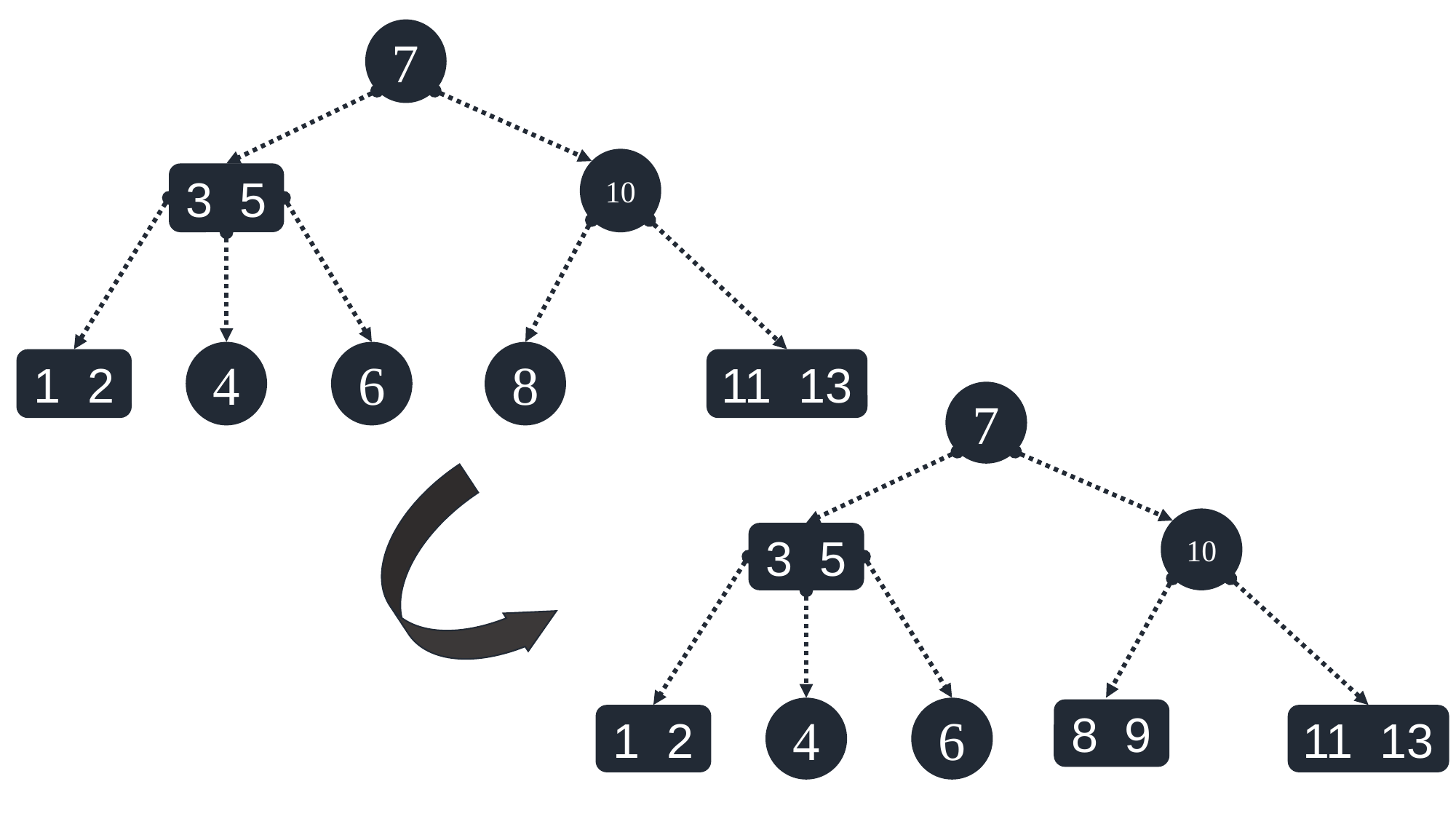

7
10
3  5
6
8
4
11  13
1  2
7
10
3  5
6
4
8  9
11  13
1  2